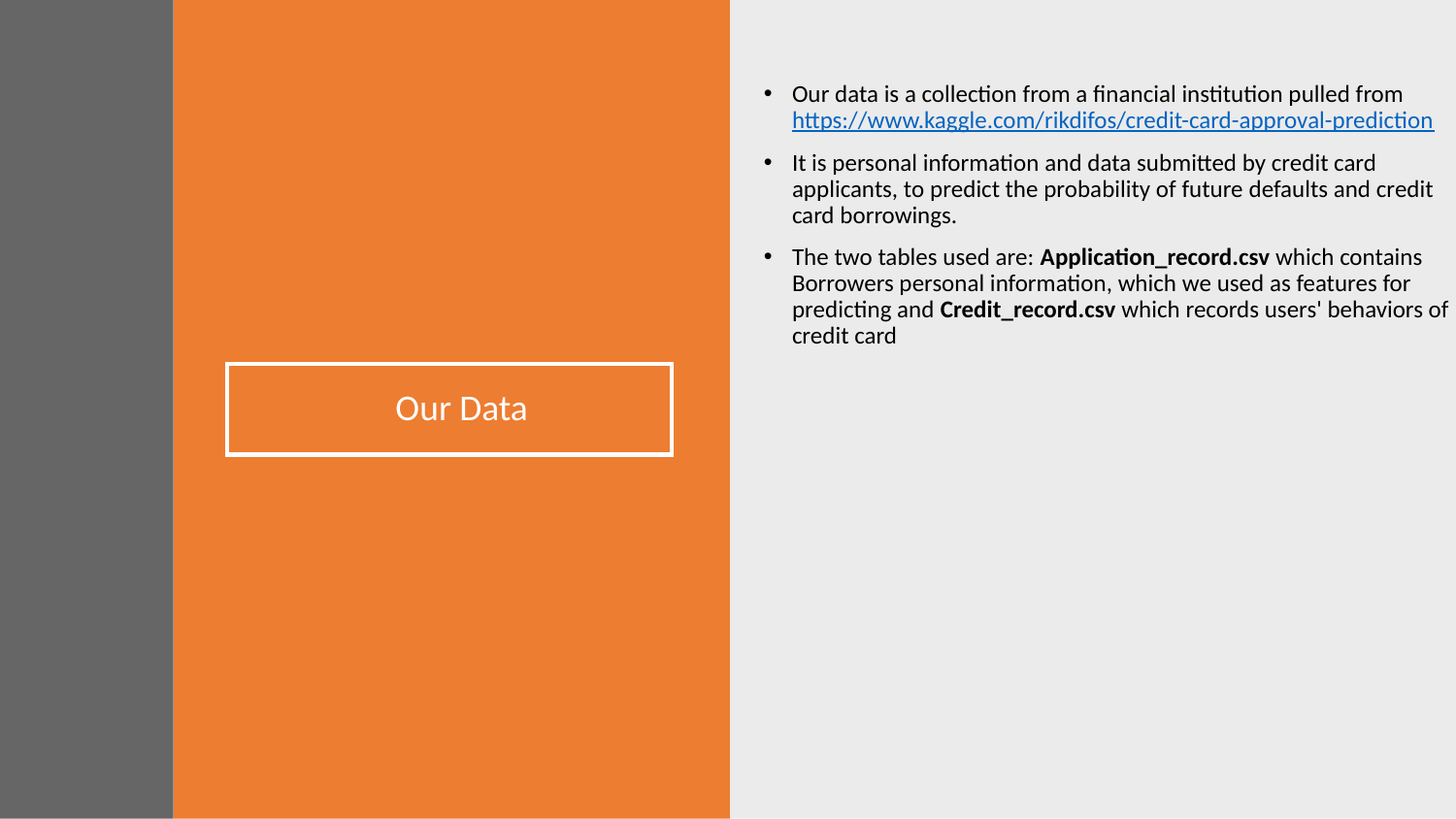

Our data is a collection from a financial institution pulled from https://www.kaggle.com/rikdifos/credit-card-approval-prediction
It is personal information and data submitted by credit card applicants, to predict the probability of future defaults and credit card borrowings.
The two tables used are: Application_record.csv which contains Borrowers personal information, which we used as features for predicting and Credit_record.csv which records users' behaviors of credit card

# Our Data